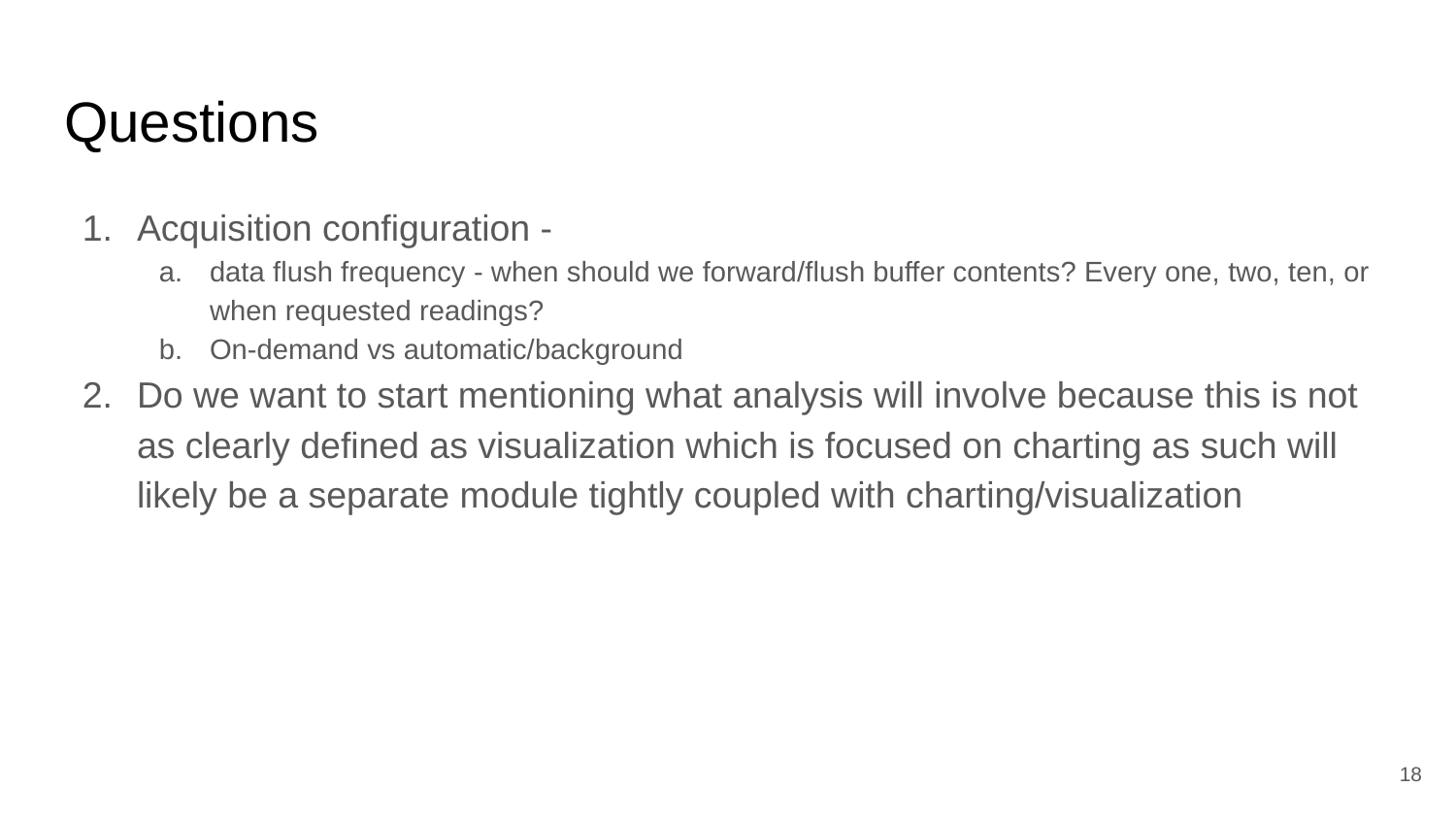

# Questions
Acquisition configuration -
data flush frequency - when should we forward/flush buffer contents? Every one, two, ten, or when requested readings?
On-demand vs automatic/background
Do we want to start mentioning what analysis will involve because this is not as clearly defined as visualization which is focused on charting as such will likely be a separate module tightly coupled with charting/visualization
18